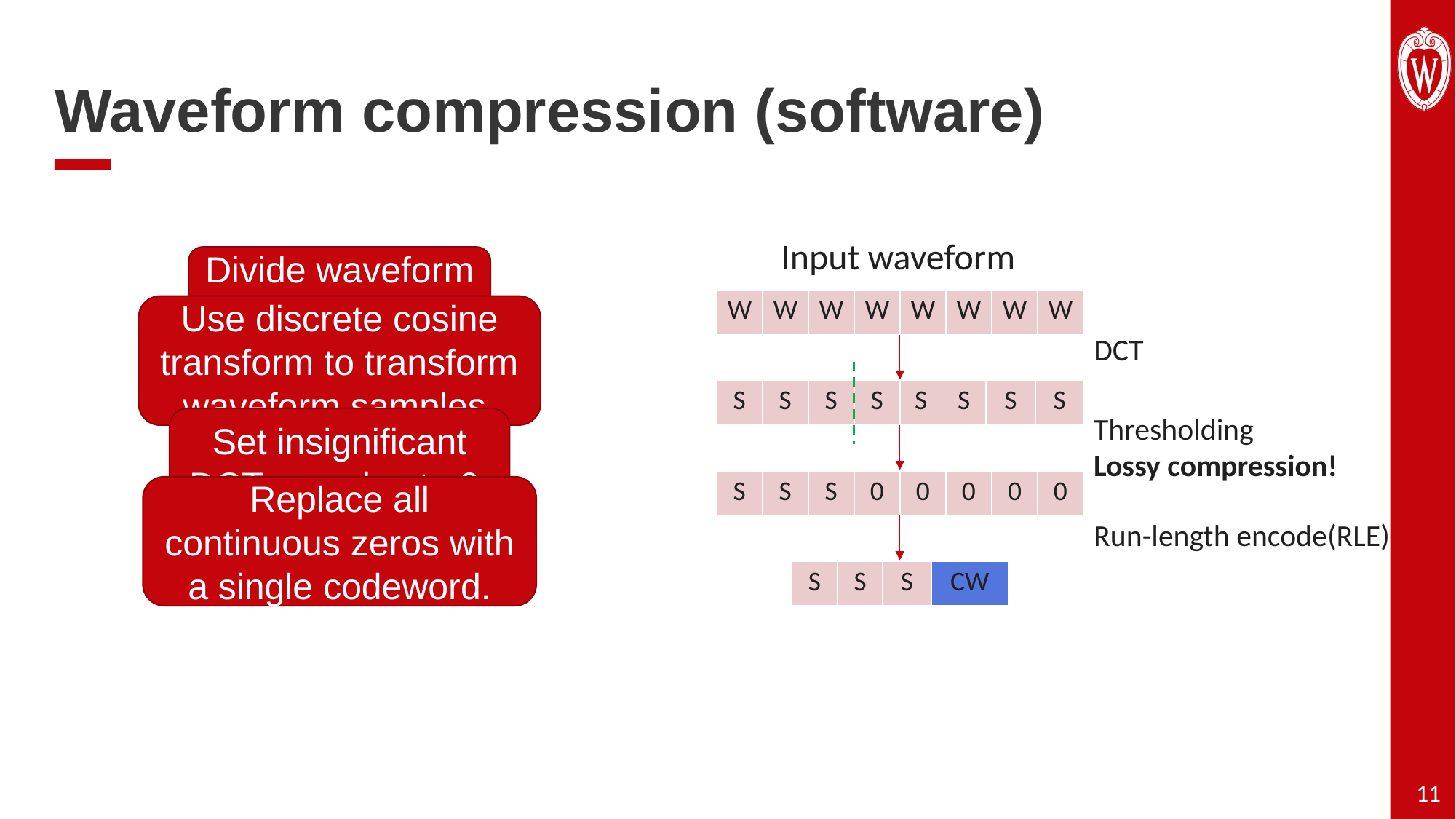

Waveform compression (software)
Input waveform
Divide waveform into windows
| W | W | W | W | W | W | W | W |
| --- | --- | --- | --- | --- | --- | --- | --- |
Use discrete cosine transform to transform waveform samples
DCT
| S | S | S | S | S | S | S | S |
| --- | --- | --- | --- | --- | --- | --- | --- |
Thresholding
Lossy compression!
Set insignificant DCT samples to 0.
| S | S | S | 0 | 0 | 0 | 0 | 0 |
| --- | --- | --- | --- | --- | --- | --- | --- |
Replace all continuous zeros with a single codeword.
Run-length encode(RLE)
| S | S | S | CW |
| --- | --- | --- | --- |
11